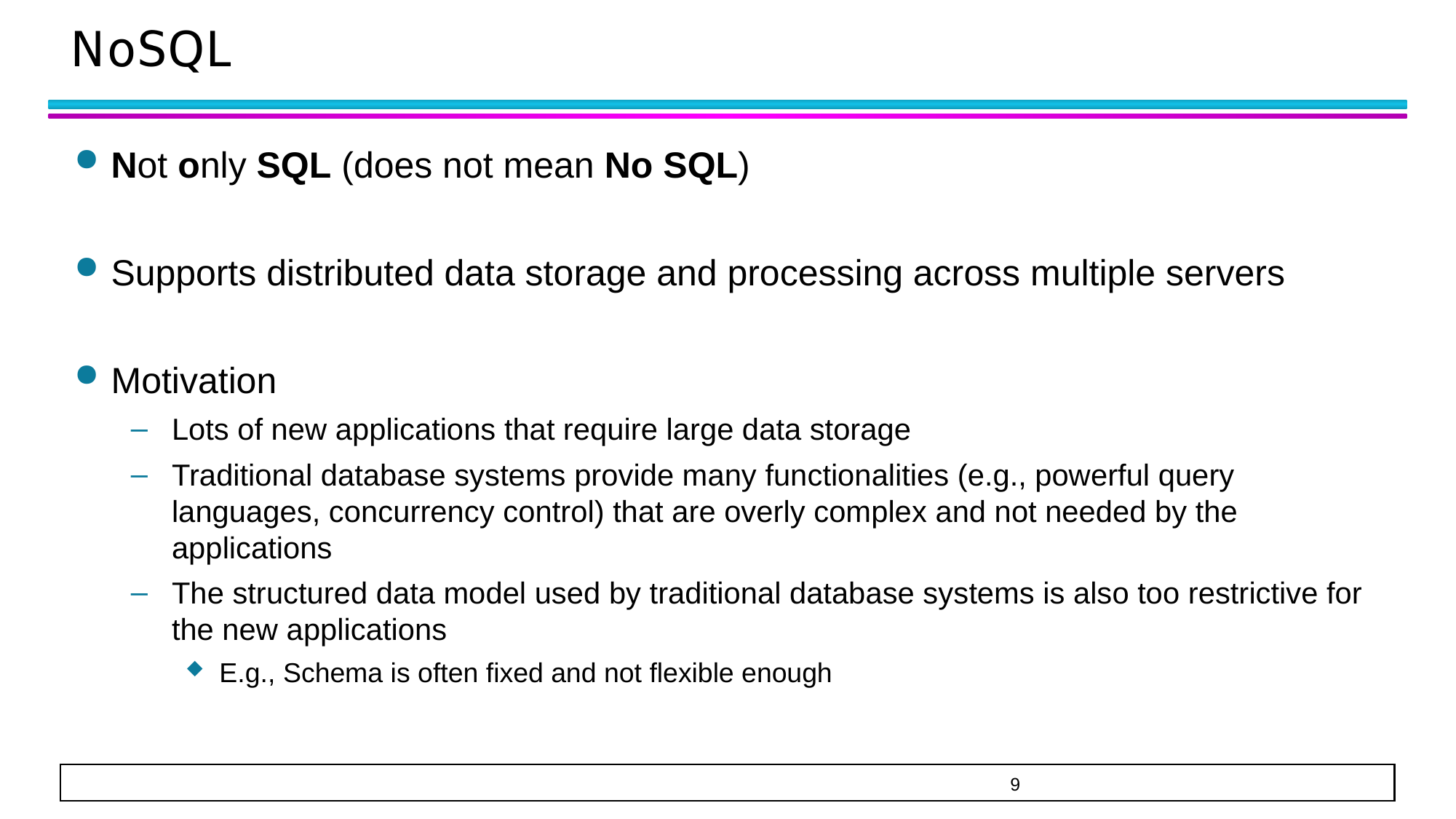

# NoSQL
Not only SQL (does not mean No SQL)

Supports distributed data storage and processing across multiple servers

Motivation
Lots of new applications that require large data storage
Traditional database systems provide many functionalities (e.g., powerful query languages, concurrency control) that are overly complex and not needed by the applications
The structured data model used by traditional database systems is also too restrictive for the new applications
E.g., Schema is often fixed and not flexible enough